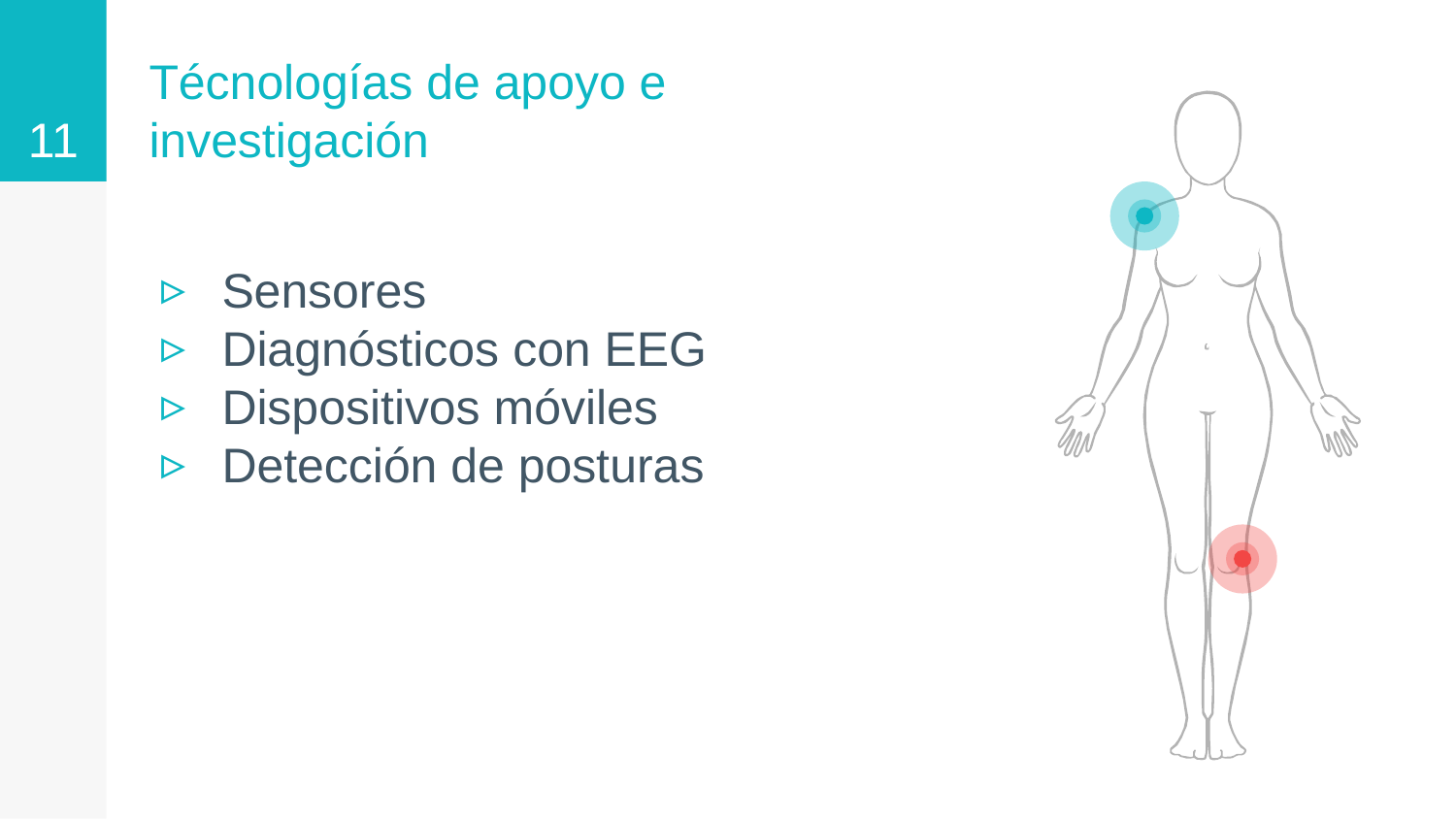

11
# Técnologías de apoyo e investigación

Sensores
Diagnósticos con EEG
Dispositivos móviles
Detección de posturas